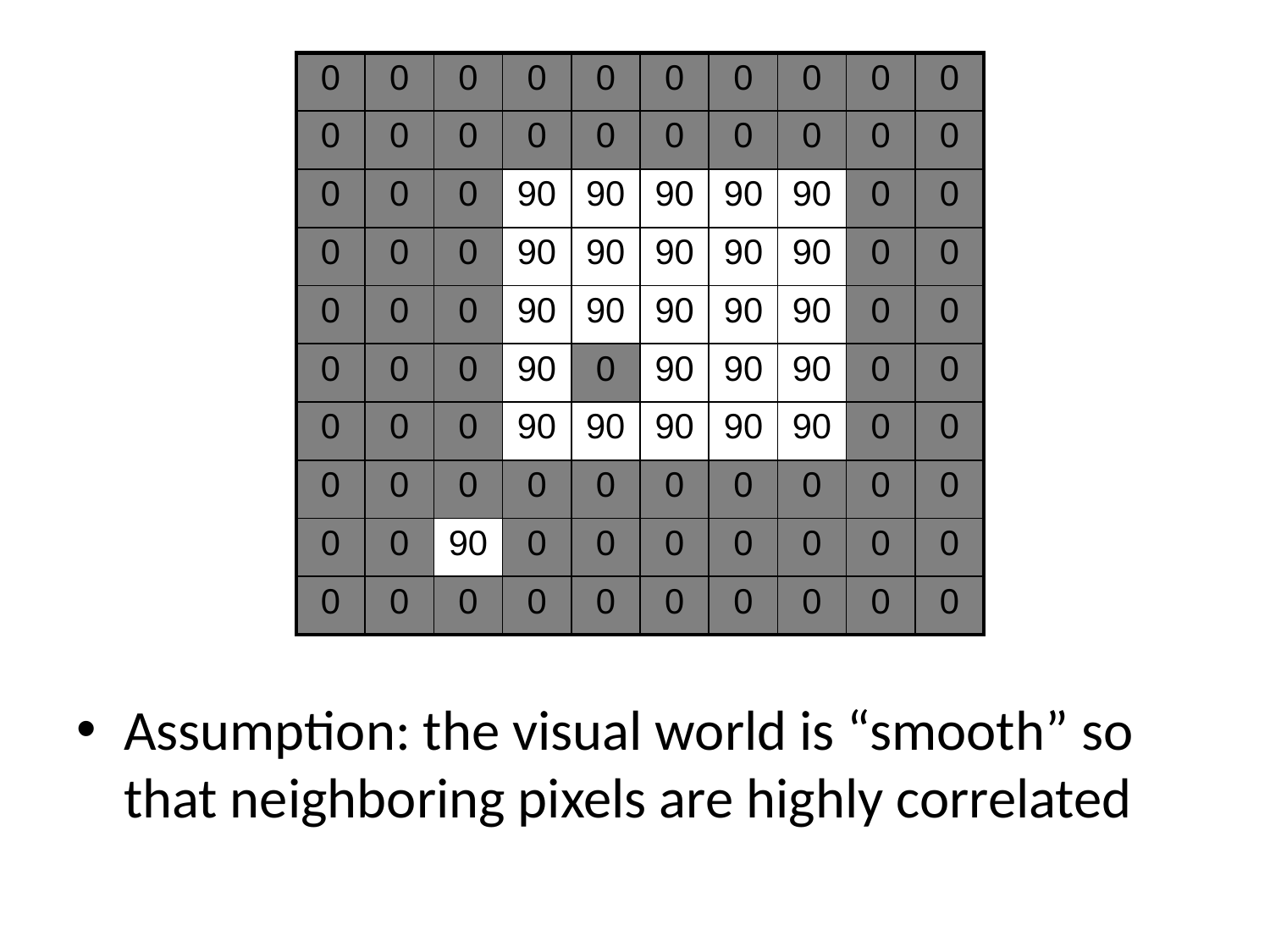

#
| 0 | 0 | 0 | 0 | 0 | 0 | 0 | 0 | 0 | 0 |
| --- | --- | --- | --- | --- | --- | --- | --- | --- | --- |
| 0 | 0 | 0 | 0 | 0 | 0 | 0 | 0 | 0 | 0 |
| 0 | 0 | 0 | 90 | 90 | 90 | 90 | 90 | 0 | 0 |
| 0 | 0 | 0 | 90 | 90 | 90 | 90 | 90 | 0 | 0 |
| 0 | 0 | 0 | 90 | 90 | 90 | 90 | 90 | 0 | 0 |
| 0 | 0 | 0 | 90 | 0 | 90 | 90 | 90 | 0 | 0 |
| 0 | 0 | 0 | 90 | 90 | 90 | 90 | 90 | 0 | 0 |
| 0 | 0 | 0 | 0 | 0 | 0 | 0 | 0 | 0 | 0 |
| 0 | 0 | 90 | 0 | 0 | 0 | 0 | 0 | 0 | 0 |
| 0 | 0 | 0 | 0 | 0 | 0 | 0 | 0 | 0 | 0 |
Assumption: the visual world is “smooth” so that neighboring pixels are highly correlated